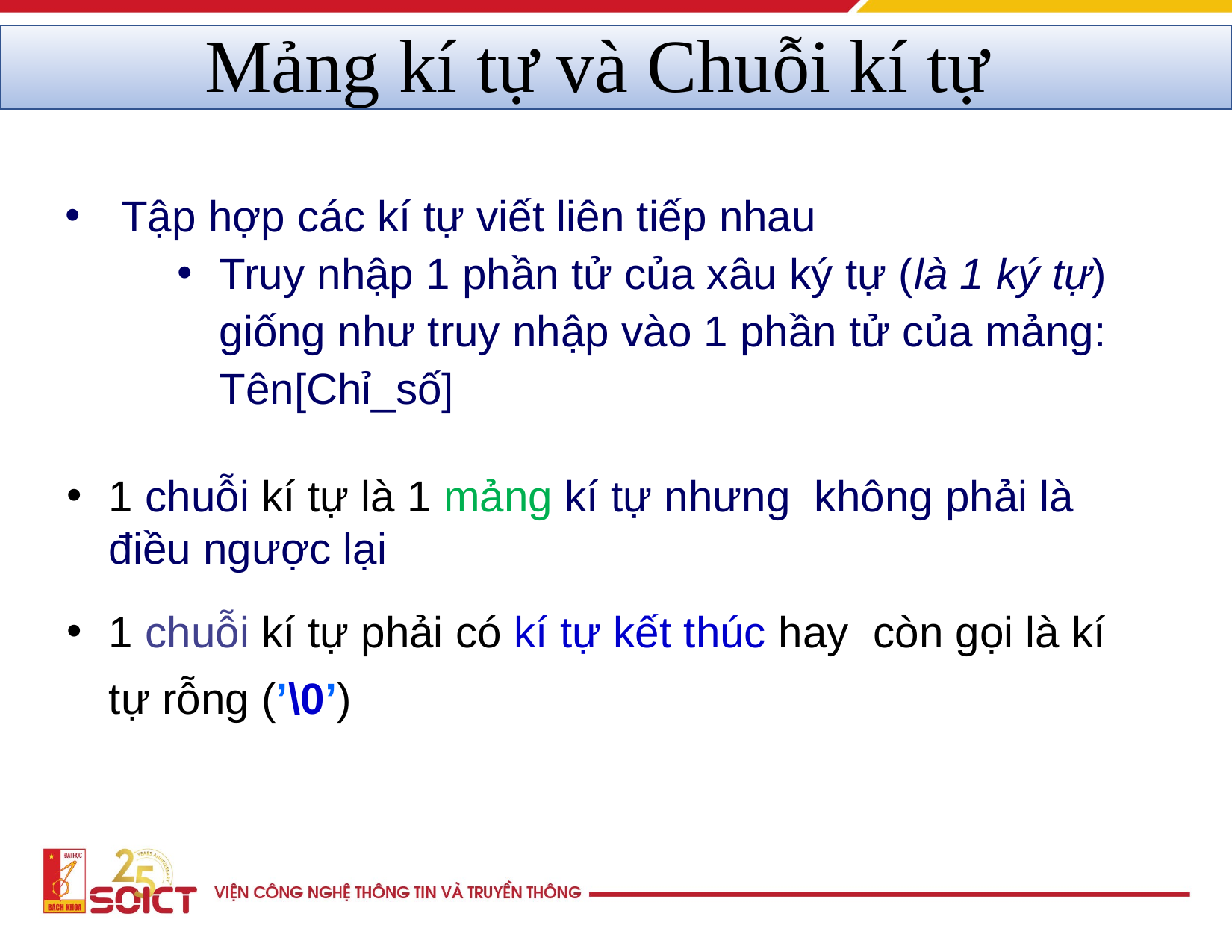

# Mảng kí tự và Chuỗi kí tự

Tập hợp các kí tự viết liên tiếp nhau
Truy nhập 1 phần tử của xâu ký tự (là 1 ký tự) giống như truy nhập vào 1 phần tử của mảng: Tên[Chỉ_số]

1 chuỗi kí tự là 1 mảng kí tự nhưng  không phải là điều ngược lại
1 chuỗi kí tự phải có kí tự kết thúc hay  còn gọi là kí tự rỗng (’\0’)